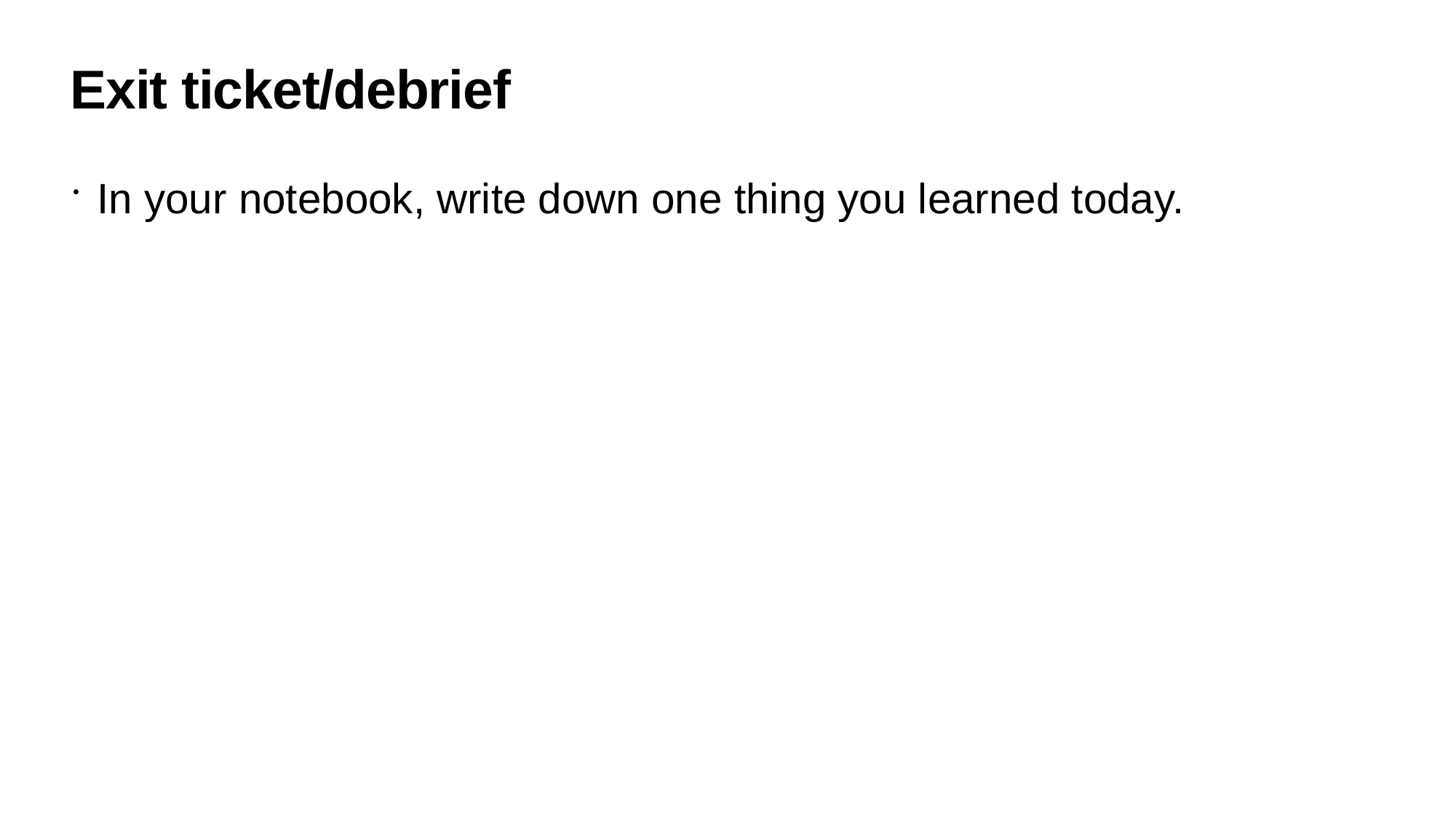

# Exit ticket/debrief
In your notebook, write down one thing you learned today.